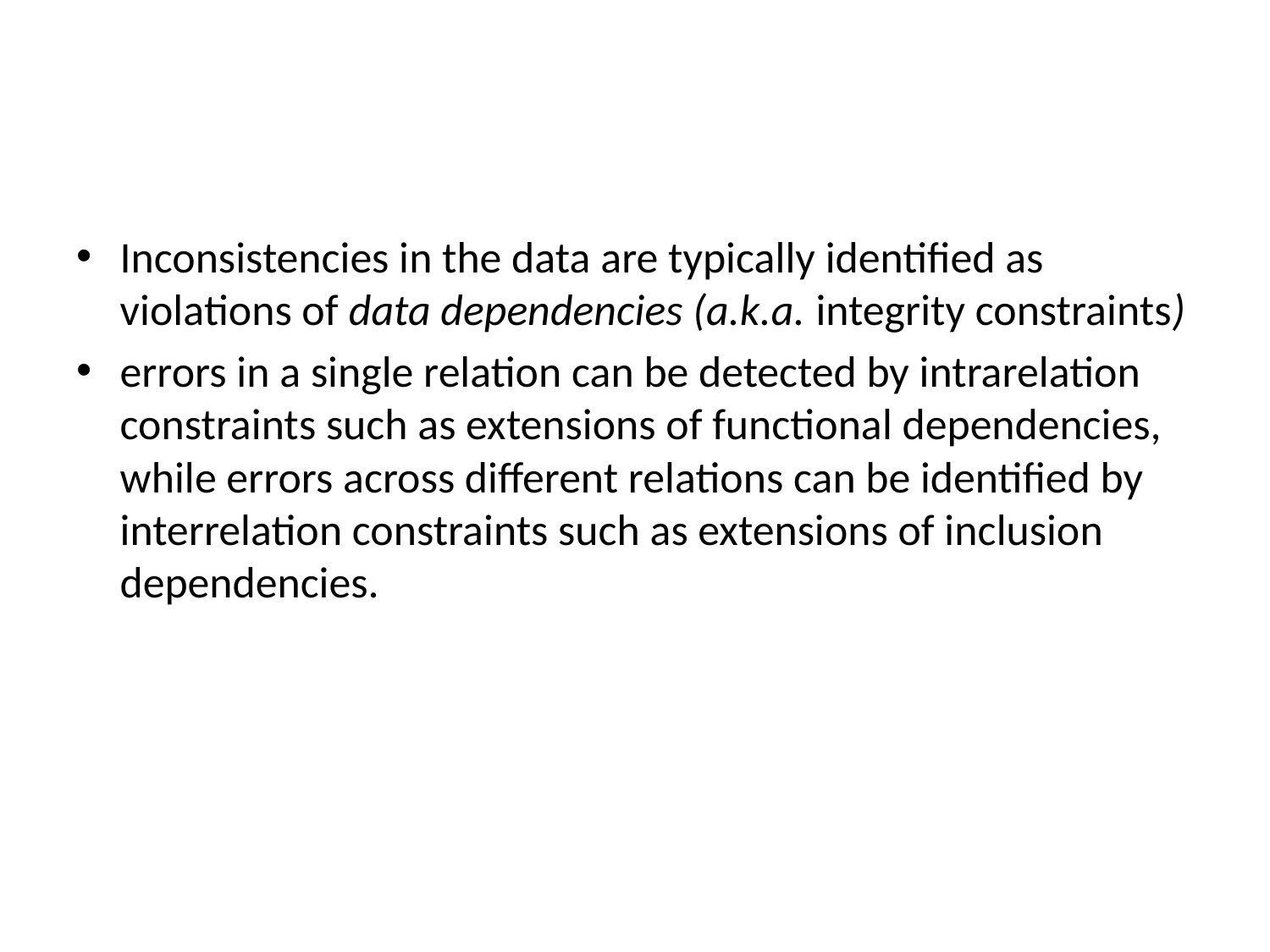

#
Inconsistencies in the data are typically identified as violations of data dependencies (a.k.a. integrity constraints)
errors in a single relation can be detected by intrarelation constraints such as extensions of functional dependencies, while errors across different relations can be identified by interrelation constraints such as extensions of inclusion dependencies.